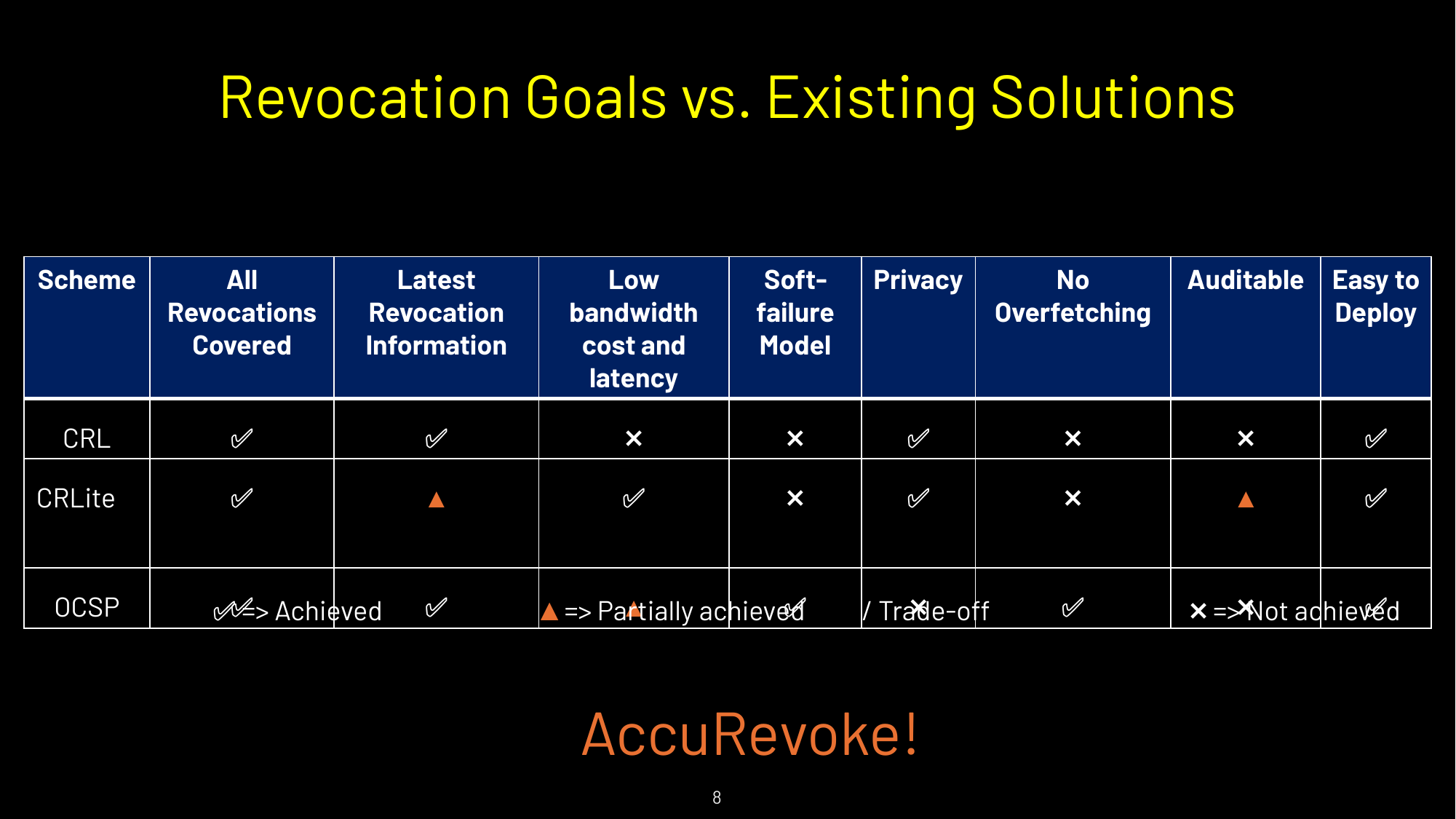

Revocation Goals vs. Existing Solutions
| Scheme | All Revocations Covered | Latest Revocation Information | Low bandwidth cost and latency | Soft-failure Model | Privacy | No Overfetching | Auditable | Easy to Deploy |
| --- | --- | --- | --- | --- | --- | --- | --- | --- |
| CRL | ✅ | ✅ | ❌ | ❌ | ✅ | ❌ | ❌ | ✅ |
| CRLite | ✅ | ▲ | ✅ | ❌ | ✅ | ❌ | ▲ | ✅ |
| OCSP | ✅ | ✅ | ▲ | ✅ | ❌ | ✅ | ❌ | ✅ |
 ✅ => Achieved		▲=> Partially achieved	/ Trade-off		❌ => Not achieved
AccuRevoke!
8